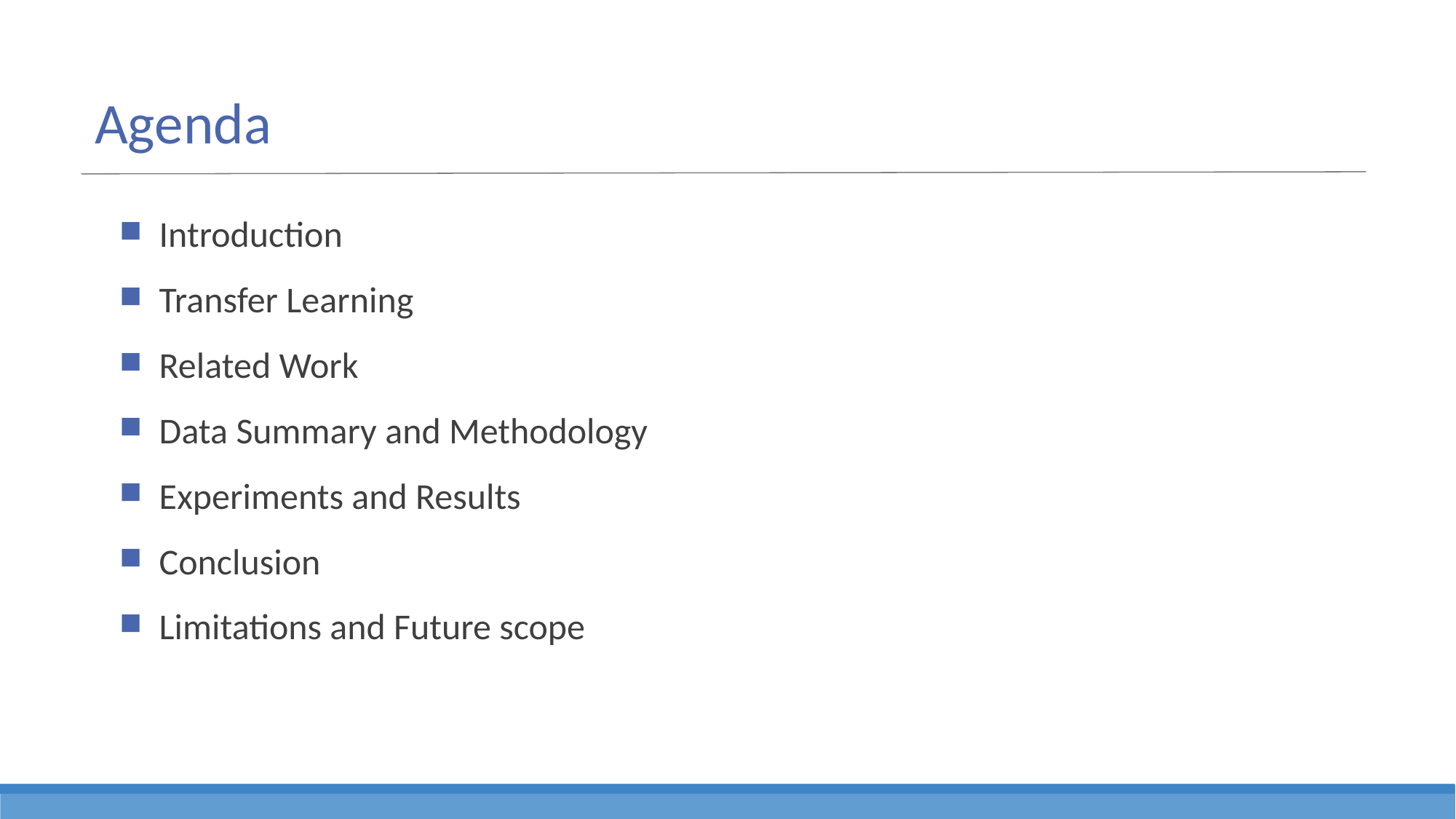

# Agenda
Introduction
Transfer Learning
Related Work
Data Summary and Methodology
Experiments and Results
Conclusion
Limitations and Future scope